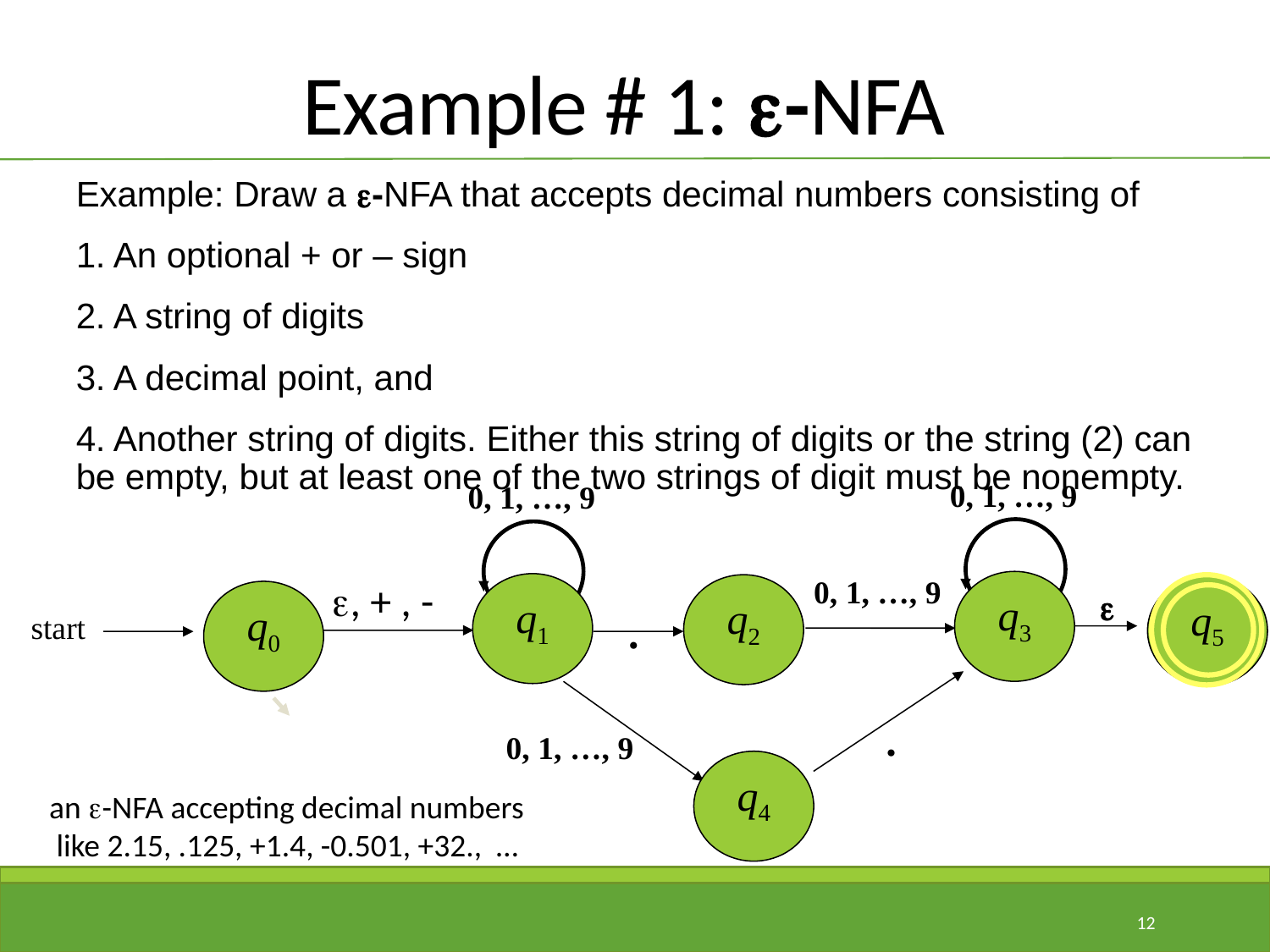

# Example # 1: ε-NFA
Example: Draw a ε-NFA that accepts decimal numbers consisting of
1. An optional + or – sign
2. A string of digits
3. A decimal point, and
4. Another string of digits. Either this string of digits or the string (2) can  be empty, but at least one of the two strings of digit must be nonempty.

0, 1, …, 9

0, 1, …, 9

.

q2

0, 1, …, 9

q3

ε, + , -

q1

q5

ε

q0

start

.

0, 1, …, 9

q4

an ε-NFA accepting decimal numbers
 like 2.15, .125, +1.4, -0.501, +32.,  …

12